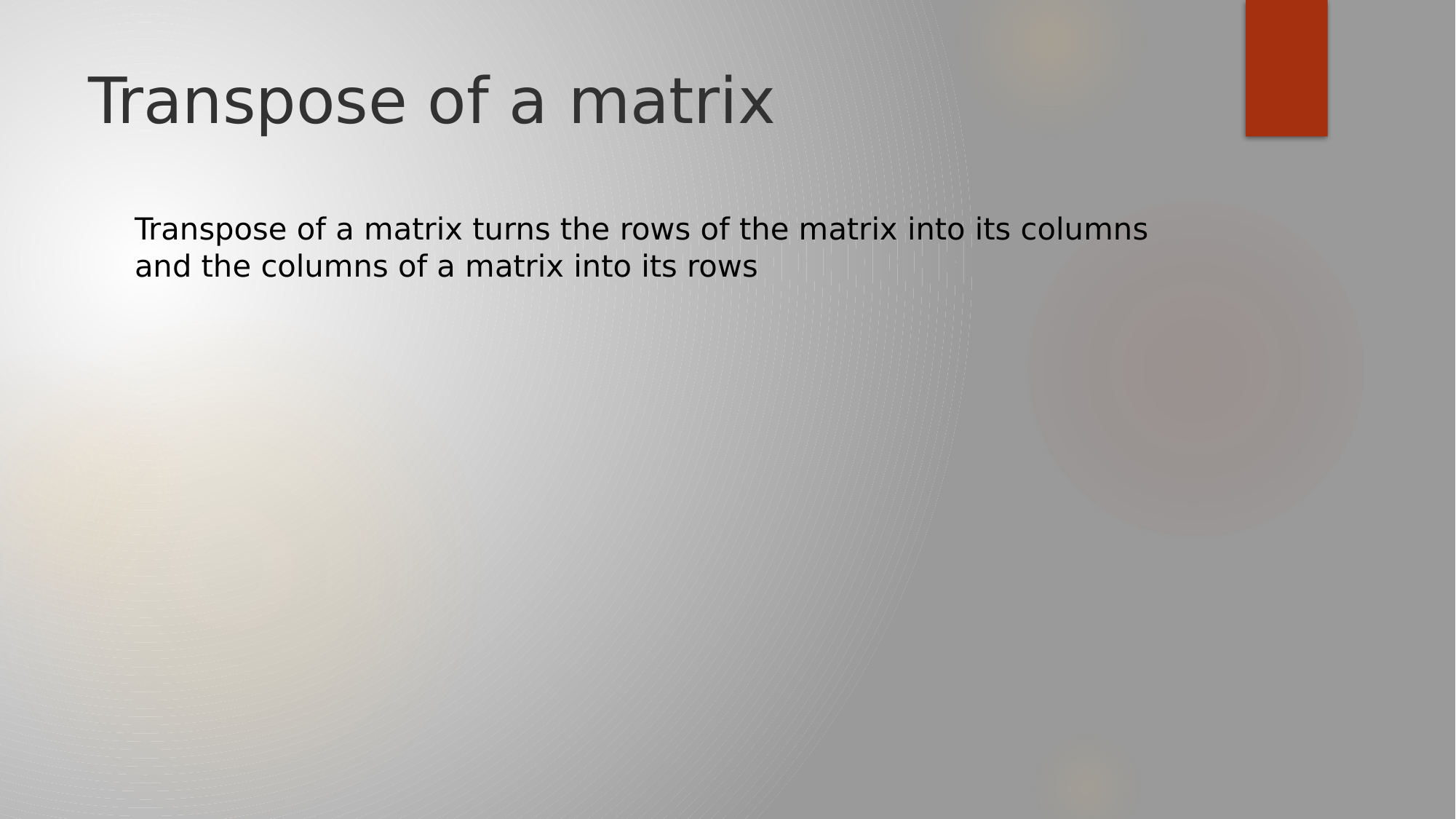

# Transpose of a matrix
Transpose of a matrix turns the rows of the matrix into its columns and the columns of a matrix into its rows